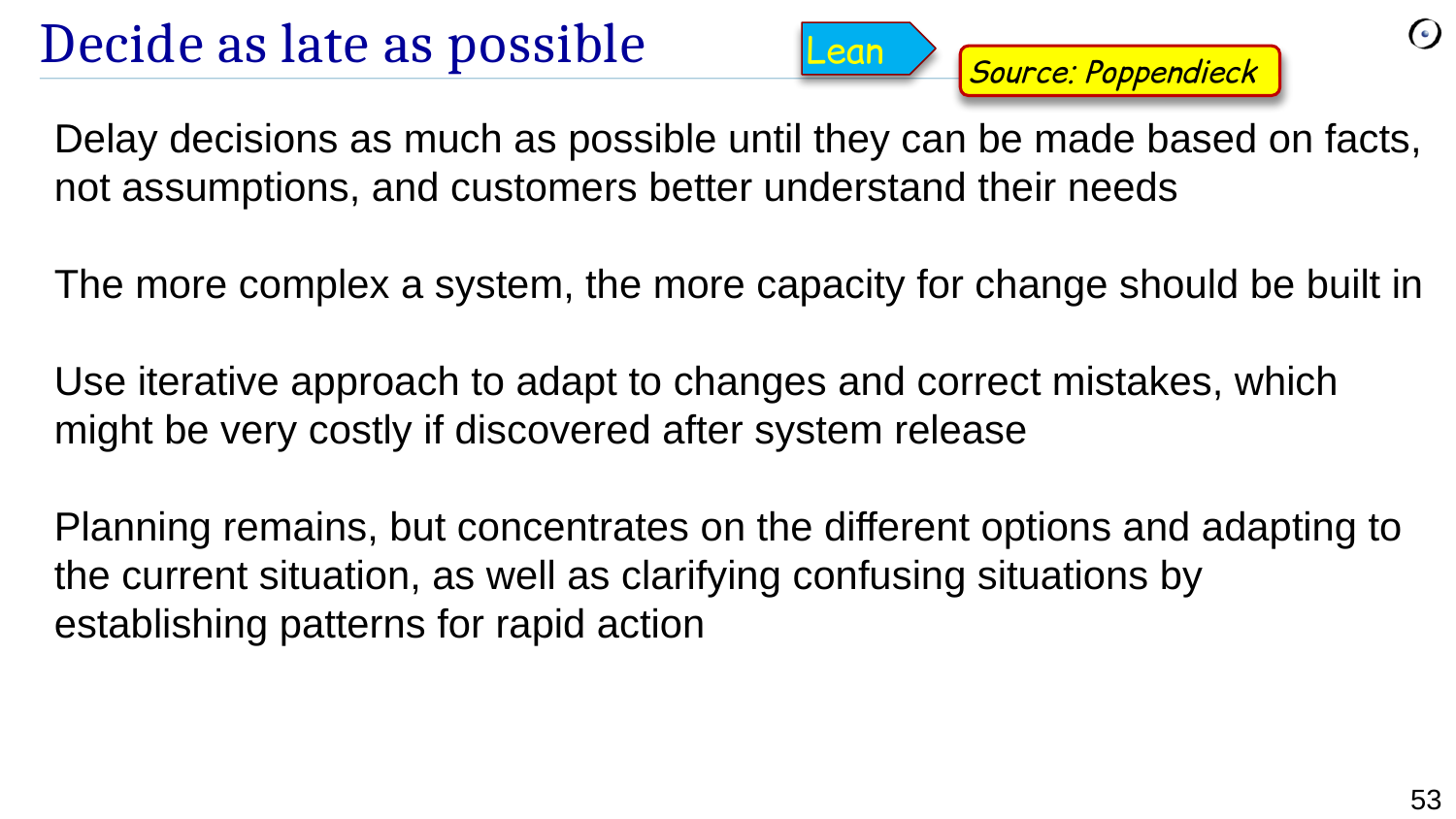

# Decide as late as possible
Lean
Source: Poppendieck
Delay decisions as much as possible until they can be made based on facts, not assumptions, and customers better understand their needs

The more complex a system, the more capacity for change should be built in

Use iterative approach to adapt to changes and correct mistakes, which might be very costly if discovered after system release

Planning remains, but concentrates on the different options and adapting to the current situation, as well as clarifying confusing situations by establishing patterns for rapid action